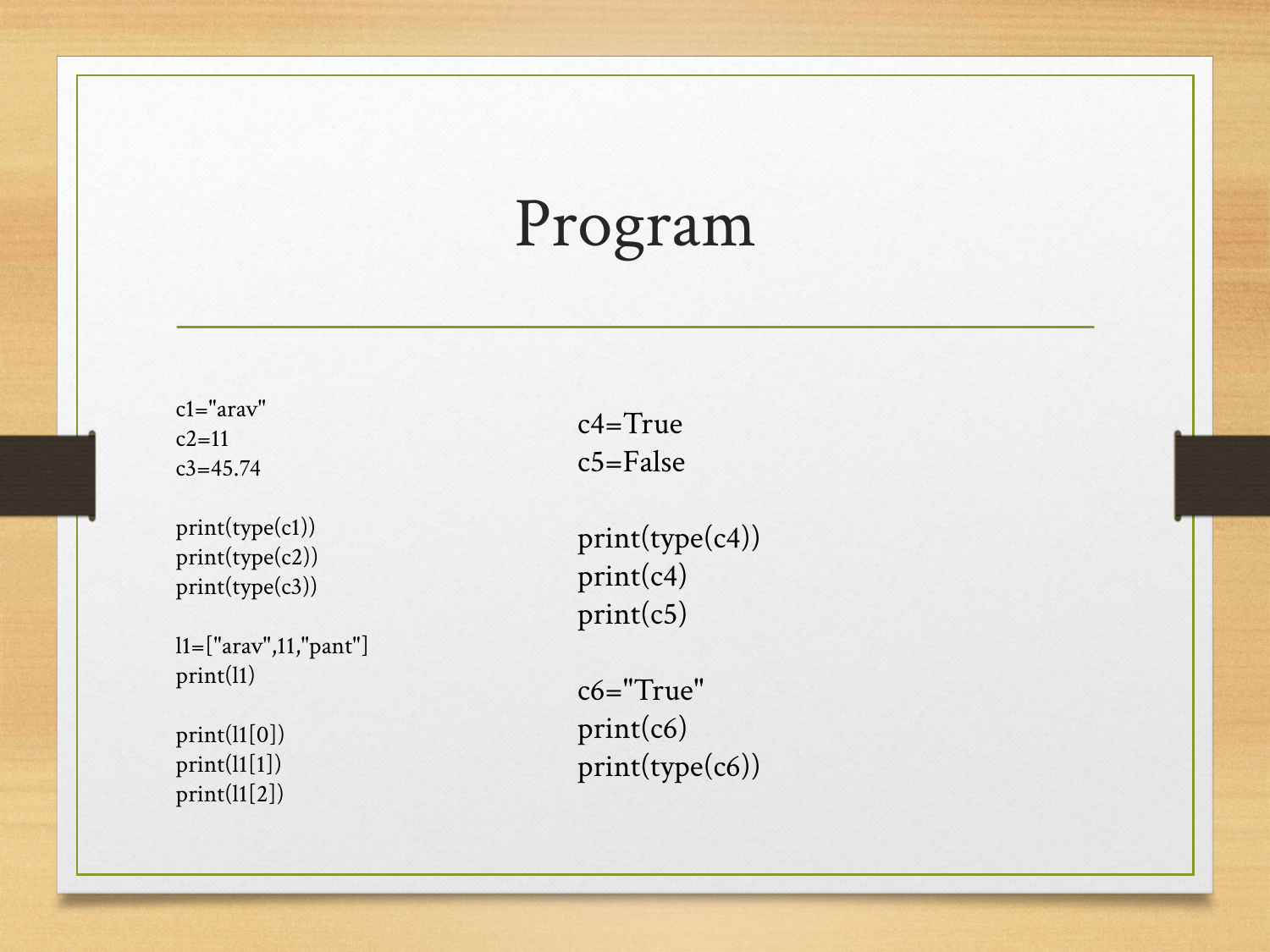

# Program
c1="arav"
c2=11
c3=45.74

print(type(c1))
print(type(c2))
print(type(c3))

l1=["arav",11,"pant"]
print(l1)

print(l1[0])
print(l1[1])
print(l1[2])

c4=True
c5=False

print(type(c4))
print(c4)
print(c5)

c6="True"
print(c6)
print(type(c6))